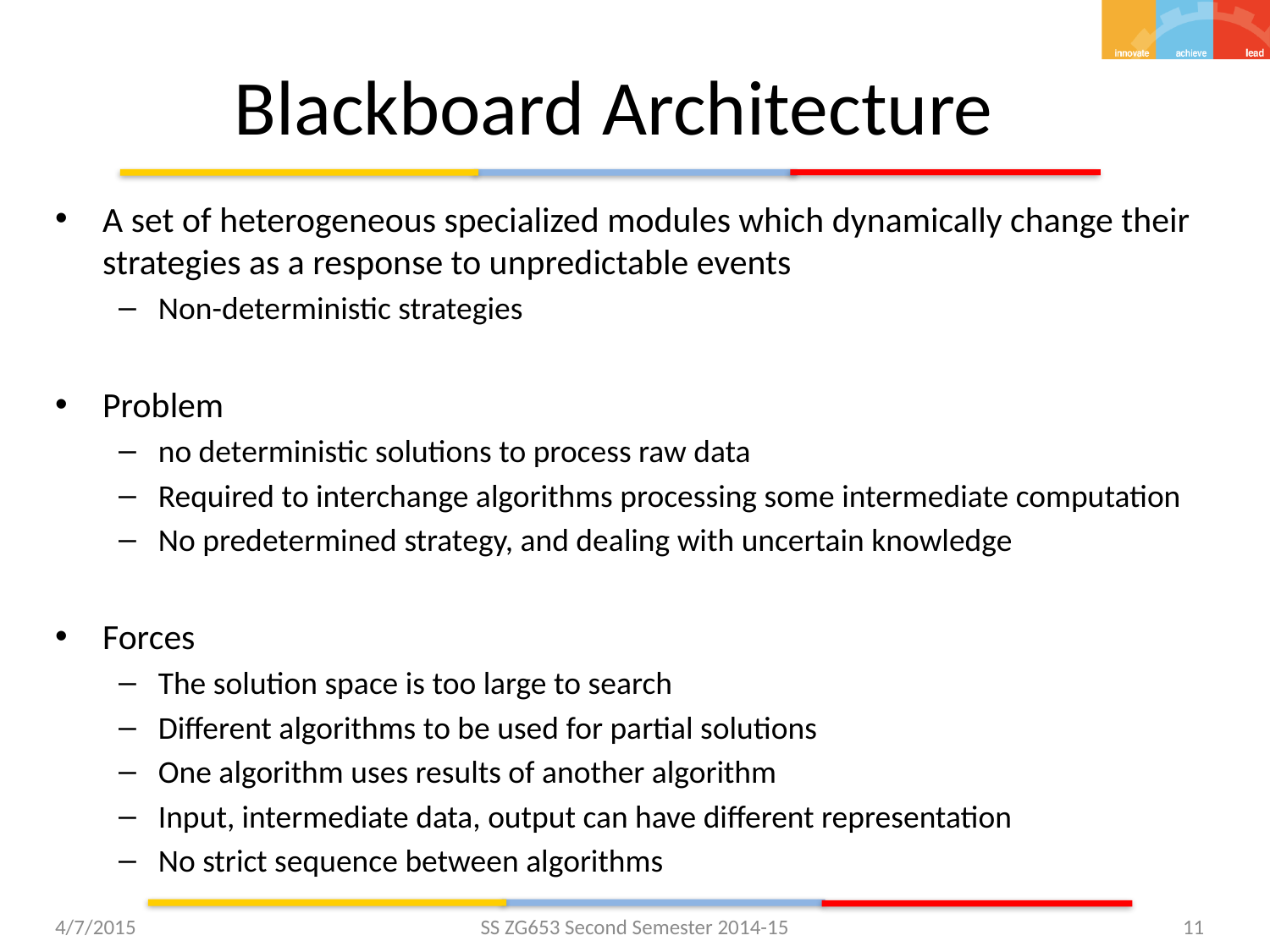

# Blackboard Architecture
A set of heterogeneous specialized modules which dynamically change their strategies as a response to unpredictable events
Non-deterministic strategies

Problem
no deterministic solutions to process raw data
Required to interchange algorithms processing some intermediate computation
No predetermined strategy, and dealing with uncertain knowledge

Forces
The solution space is too large to search
Different algorithms to be used for partial solutions
One algorithm uses results of another algorithm
Input, intermediate data, output can have different representation
No strict sequence between algorithms

4/7/2015
SS ZG653 Second Semester 2014-15
11